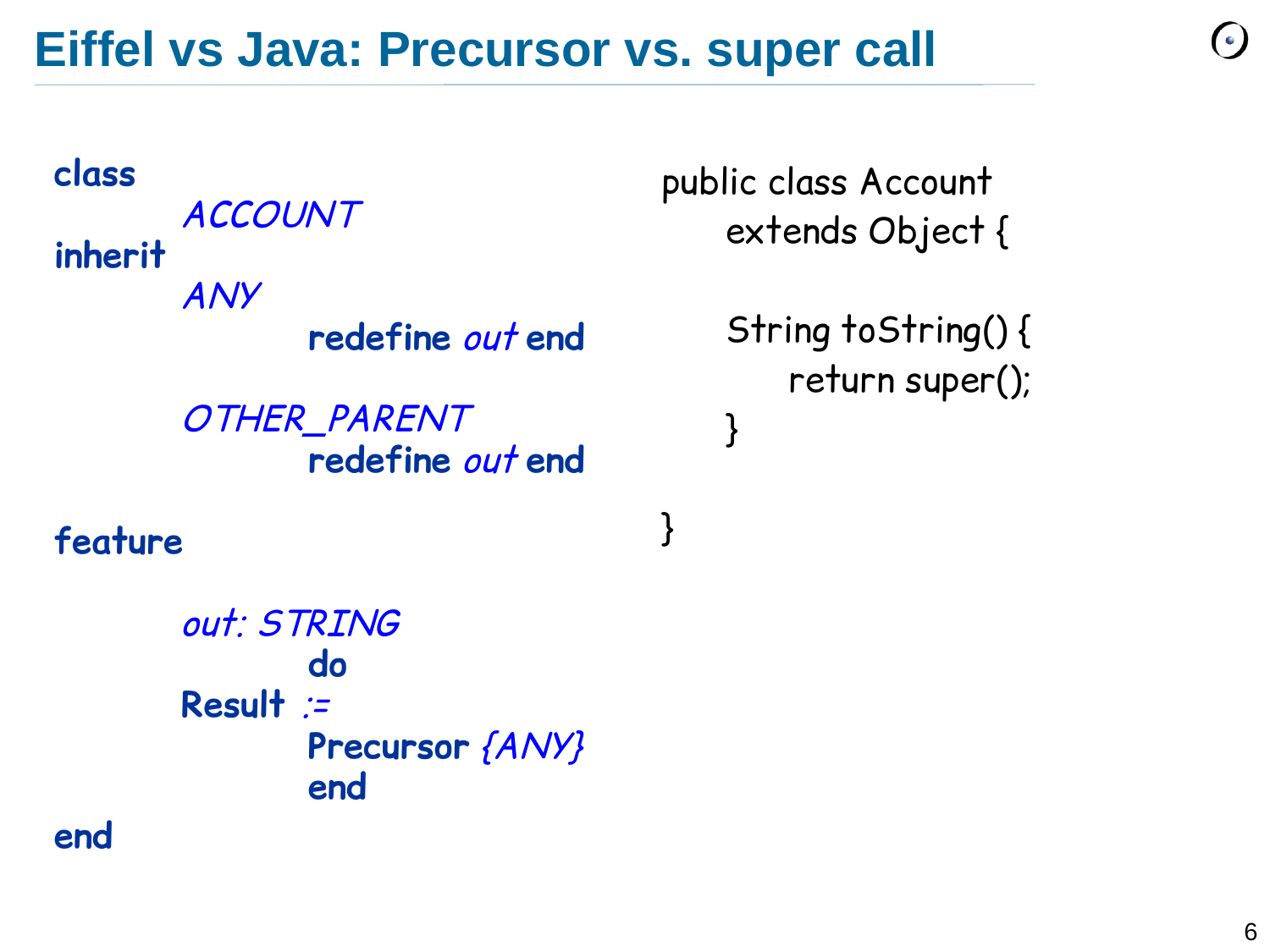

# Eiffel vs Java: Precursor vs. super call
class
	ACCOUNT
inherit
	ANY
		redefine out end

	OTHER_PARENT
		redefine out end

feature

	out: STRING
		do
      	Result :=
        		Precursor {ANY}
		end
end

public class Account
	extends Object {

	String toString() {
		return super();
	}

}